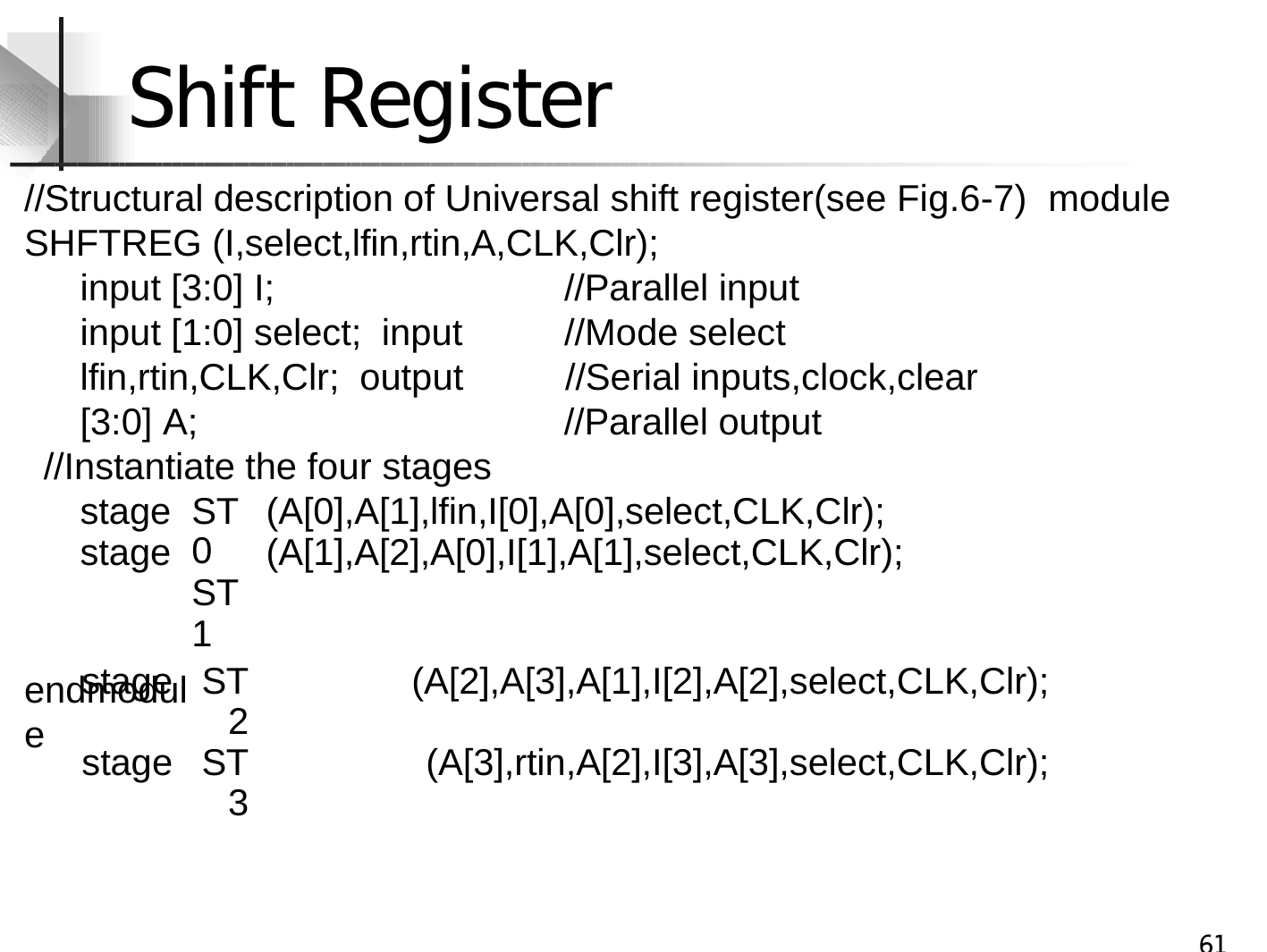

# Shift Register
//Structural description of Universal shift register(see Fig.6-7)  module SHFTREG (I,select,lfin,rtin,A,CLK,Clr);
input [3:0] I;
input [1:0] select;  input lfin,rtin,CLK,Clr;  output [3:0] A;
//Parallel input
//Mode select
//Serial inputs,clock,clear
//Parallel output
//Instantiate the four stages
| stage stage | ST0 ST1 | (A[0],A[1],lfin,I[0],A[0],select,CLK,Clr); (A[1],A[2],A[0],I[1],A[1],select,CLK,Clr); |
| --- | --- | --- |
| stage | ST2 | (A[2],A[3],A[1],I[2],A[2],select,CLK,Clr); |
| stage | ST3 | (A[3],rtin,A[2],I[3],A[3],select,CLK,Clr); |
endmodule
61